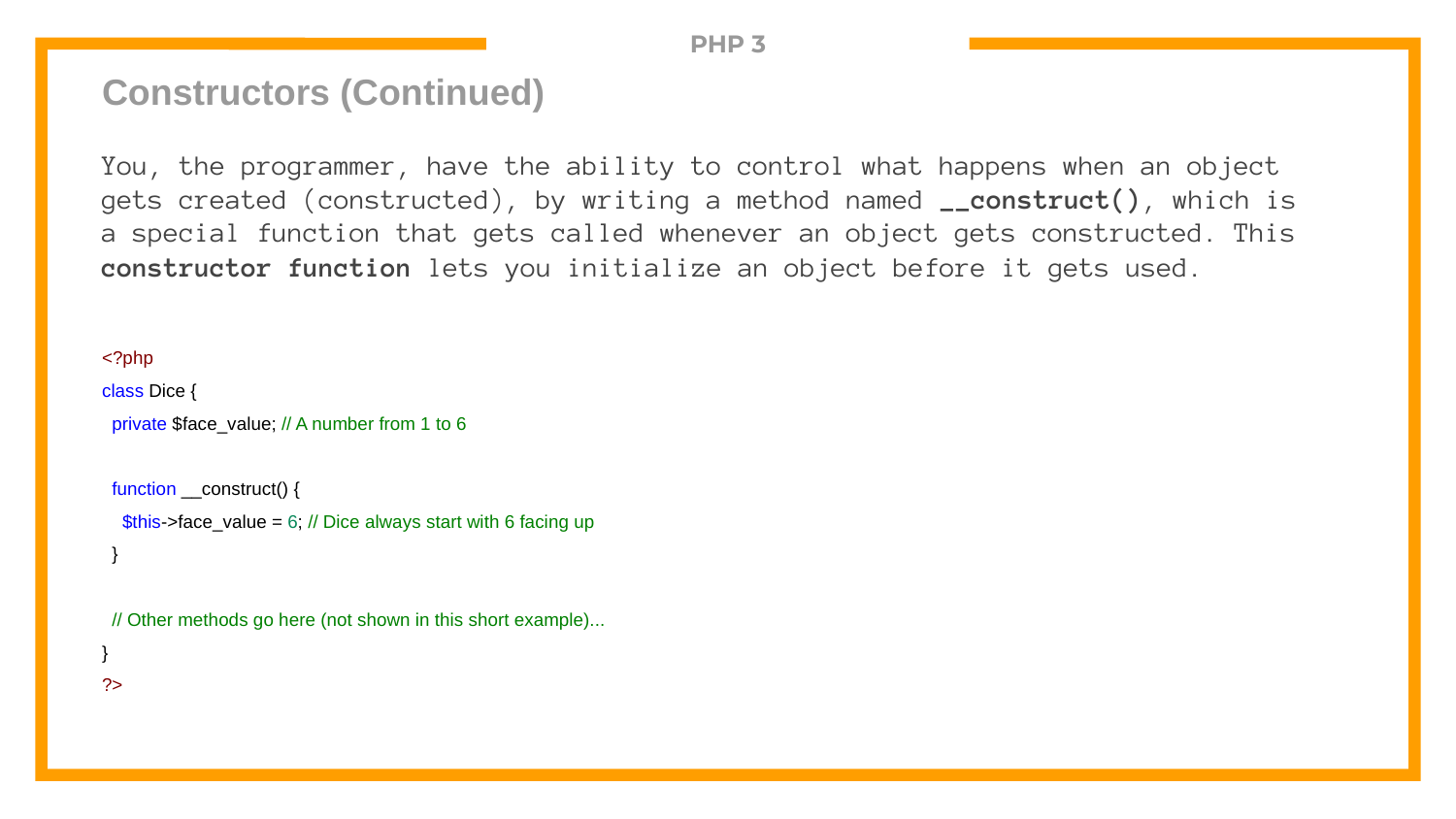

# PHP 3
Constructors (Continued)
You, the programmer, have the ability to control what happens when an object gets created (constructed), by writing a method named __construct(), which is a special function that gets called whenever an object gets constructed. This constructor function lets you initialize an object before it gets used.

<?php
class Dice {
  private $face_value; // A number from 1 to 6

  function __construct() {
    $this->face_value = 6; // Dice always start with 6 facing up
  }

  // Other methods go here (not shown in this short example)...
}
?>